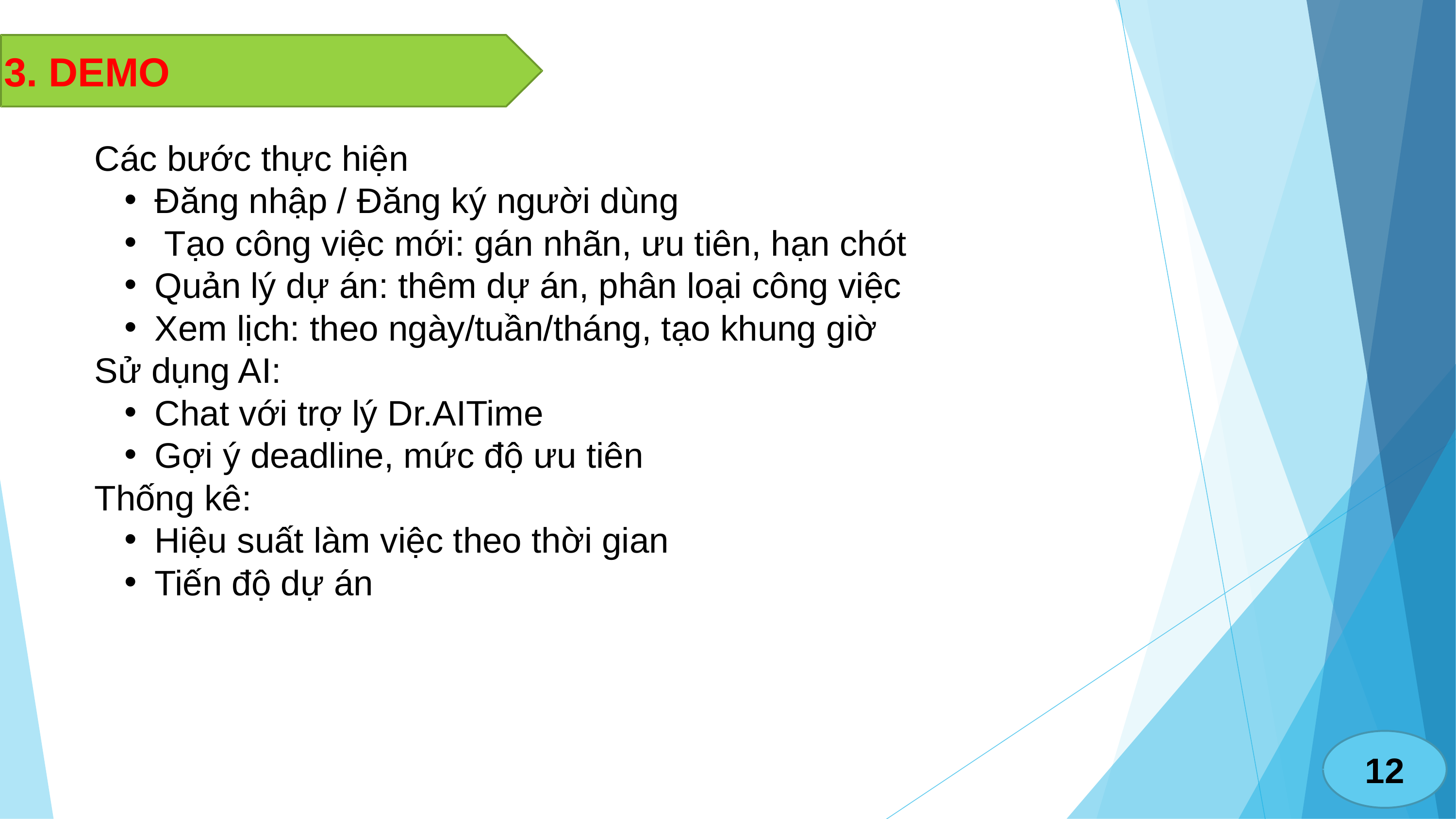

3. DEMO

Các bước thực hiện
Đăng nhập / Đăng ký người dùng
 Tạo công việc mới: gán nhãn, ưu tiên, hạn chót
Quản lý dự án: thêm dự án, phân loại công việc
Xem lịch: theo ngày/tuần/tháng, tạo khung giờ
Sử dụng AI:
Chat với trợ lý Dr.AITime
Gợi ý deadline, mức độ ưu tiên
Thống kê:
Hiệu suất làm việc theo thời gian
Tiến độ dự án

12